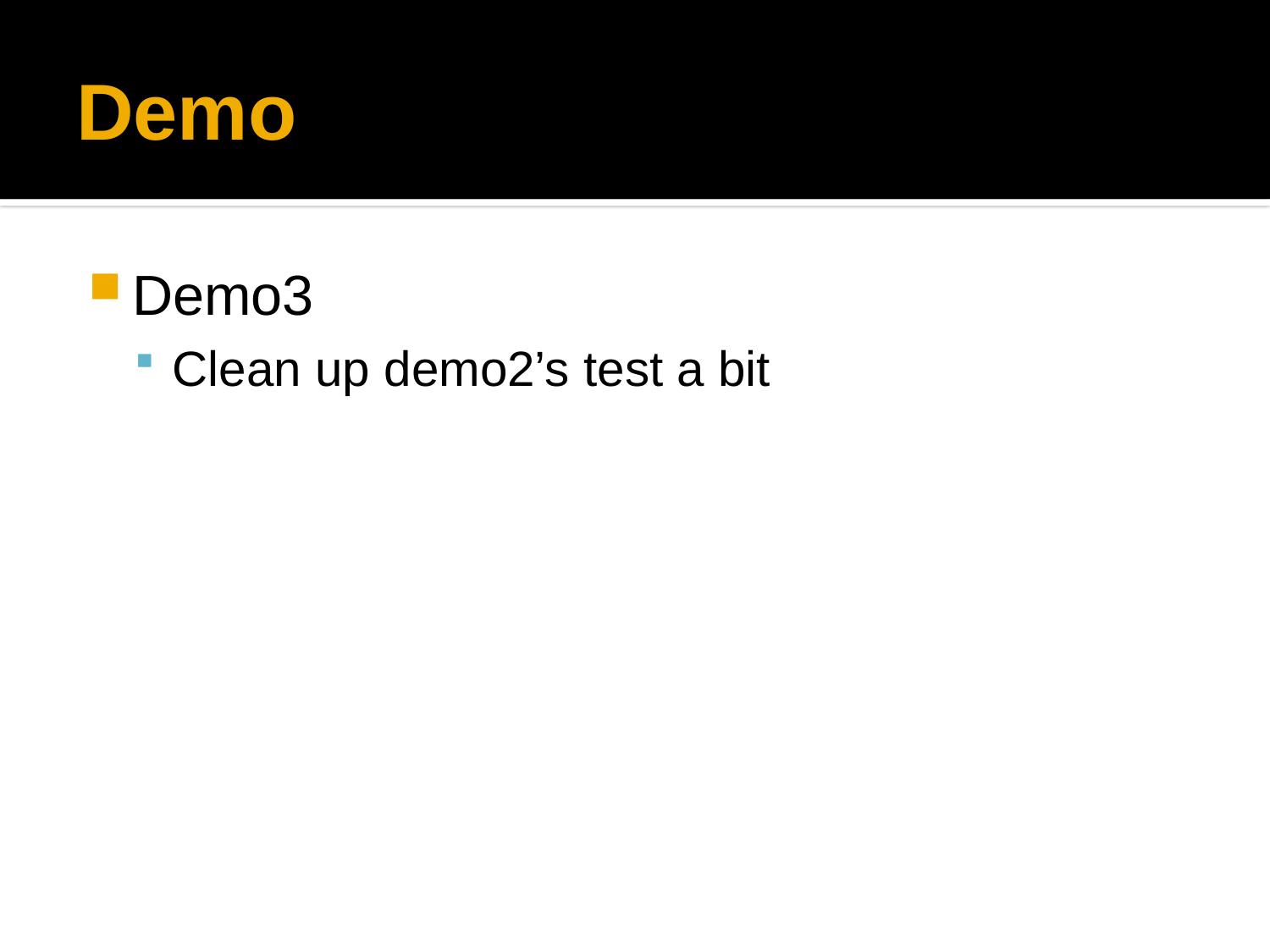

# Demo
Demo3
Clean up demo2’s test a bit